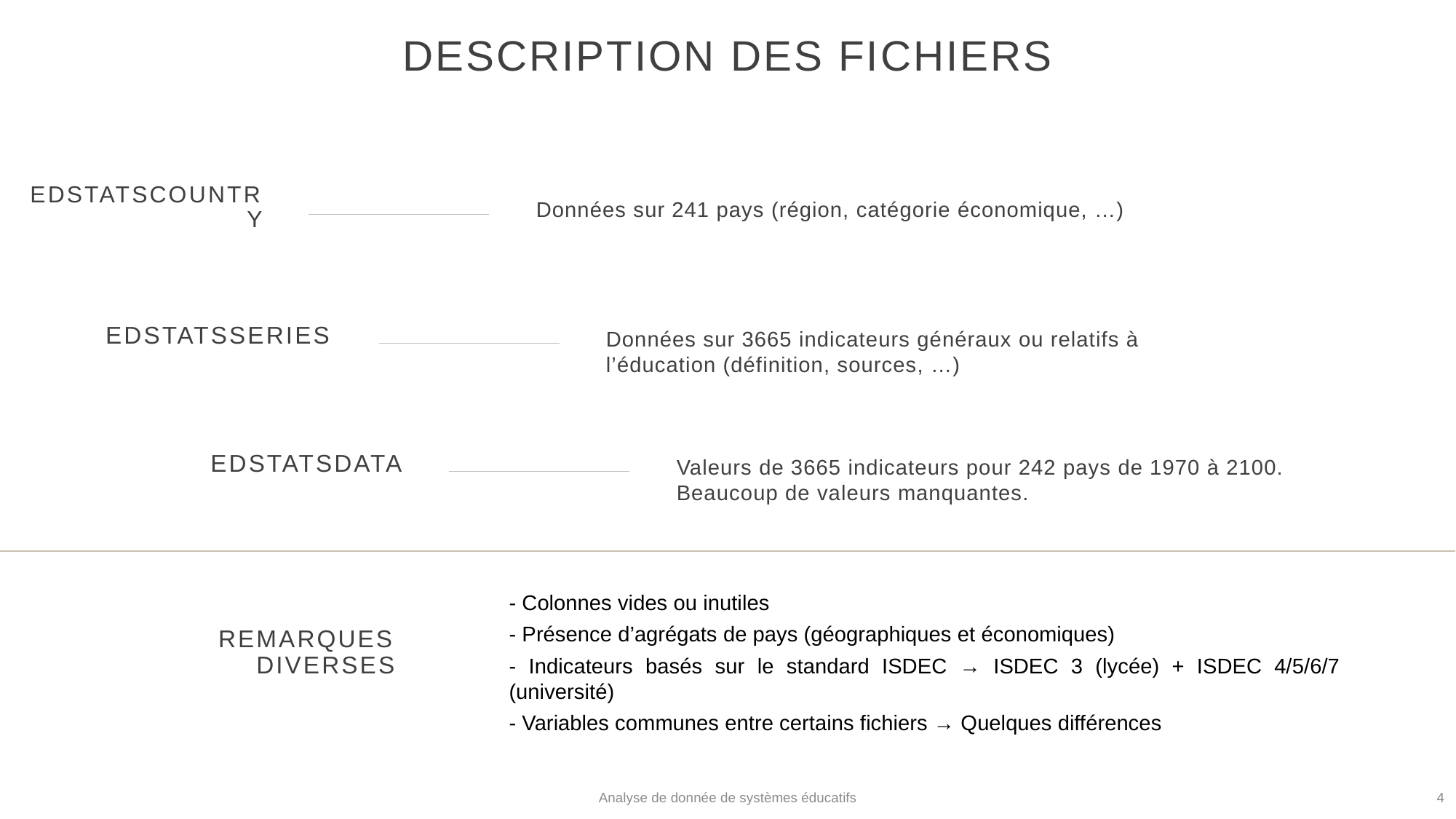

Description des fichiers
EdStatsCountry
Données sur 241 pays (région, catégorie économique, …)

EdStatsSeries
Données sur 3665 indicateurs généraux ou relatifs à l’éducation (définition, sources, …)

EdStatsData
Valeurs de 3665 indicateurs pour 242 pays de 1970 à 2100. Beaucoup de valeurs manquantes.

- Colonnes vides ou inutiles
- Présence d’agrégats de pays (géographiques et économiques)
- Indicateurs basés sur le standard ISDEC → ISDEC 3 (lycée) + ISDEC 4/5/6/7 (université)
- Variables communes entre certains fichiers → Quelques différences
Remarques diverses
4
Analyse de donnée de systèmes éducatifs